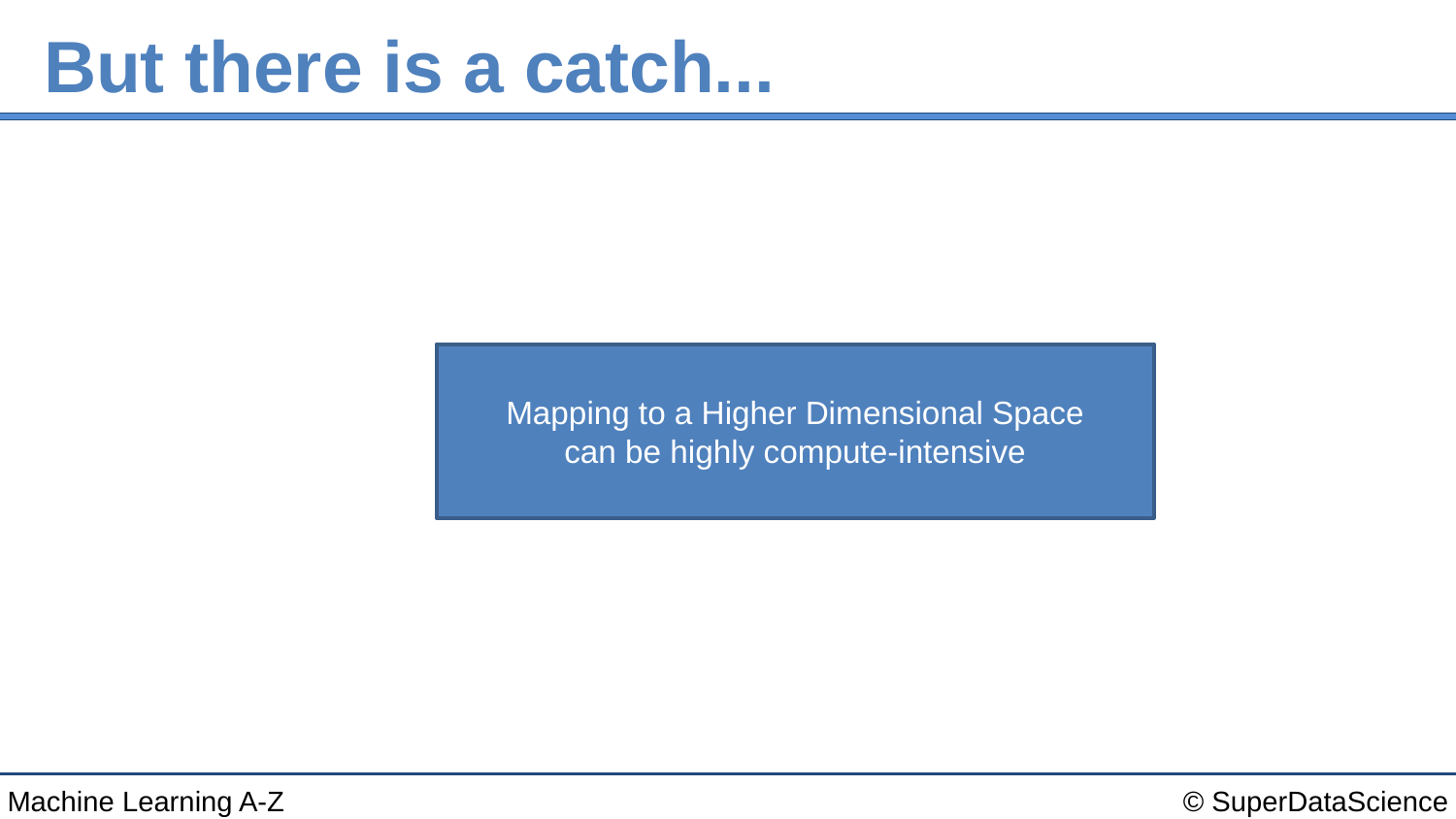

# But there is a catch...

Mapping to a Higher Dimensional Space
can be highly compute-intensive